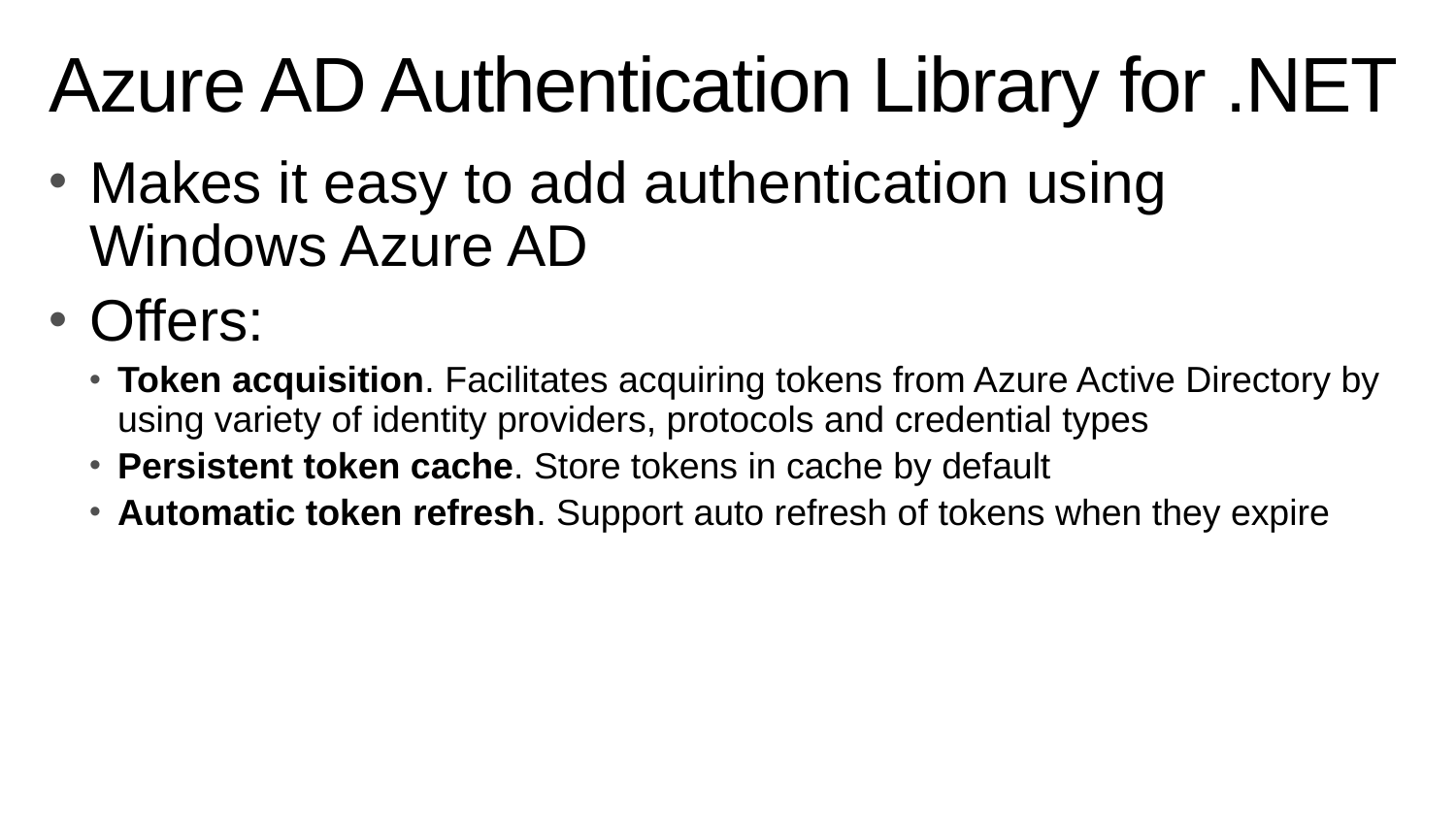

# Azure AD Authentication Library for .NET
Makes it easy to add authentication using Windows Azure AD
Offers:
Token acquisition. Facilitates acquiring tokens from Azure Active Directory by using variety of identity providers, protocols and credential types
Persistent token cache. Store tokens in cache by default
Automatic token refresh. Support auto refresh of tokens when they expire